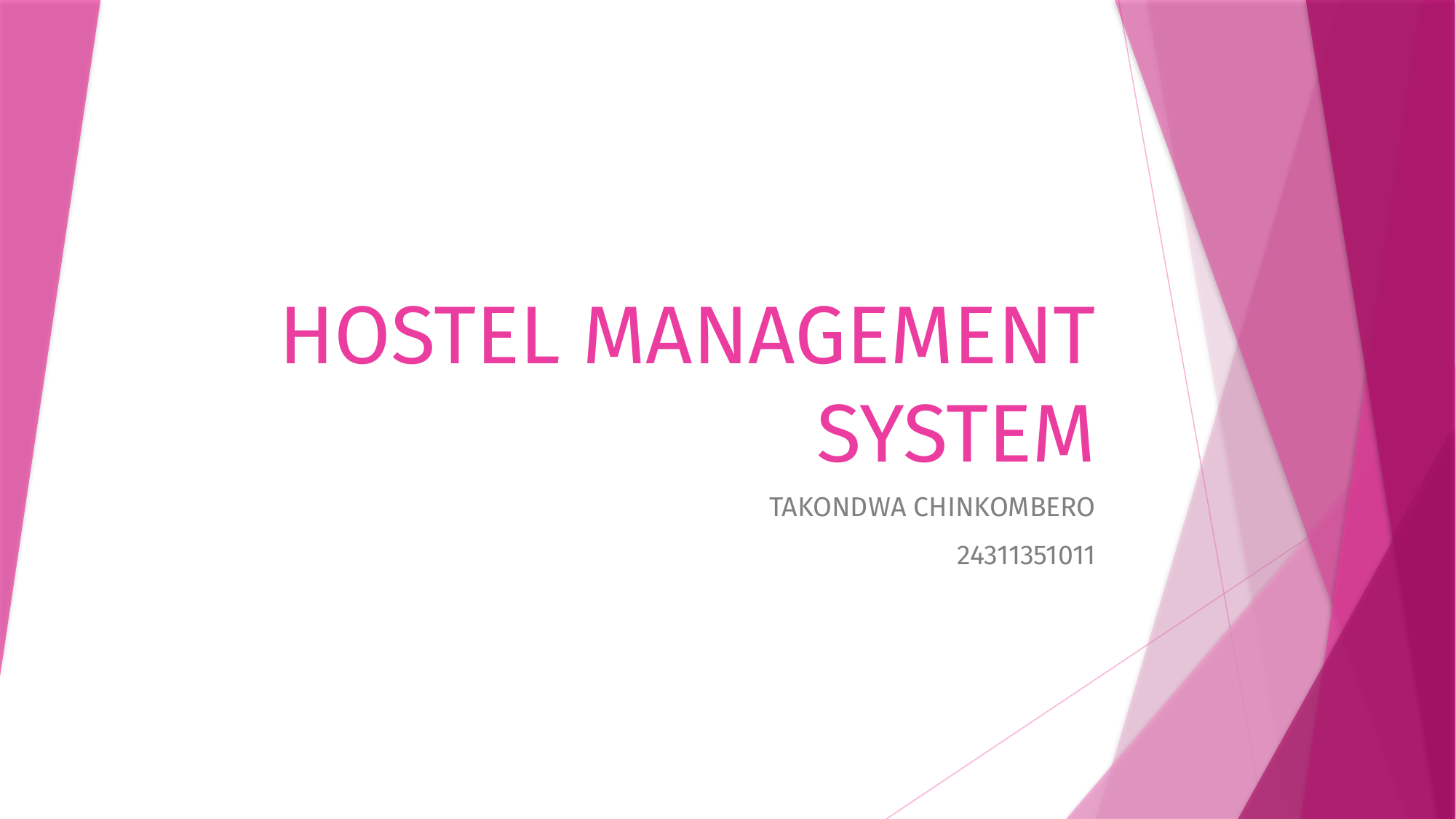

# HOSTEL MANAGEMENT SYSTEM
TAKONDWA CHINKOMBERO
24311351011